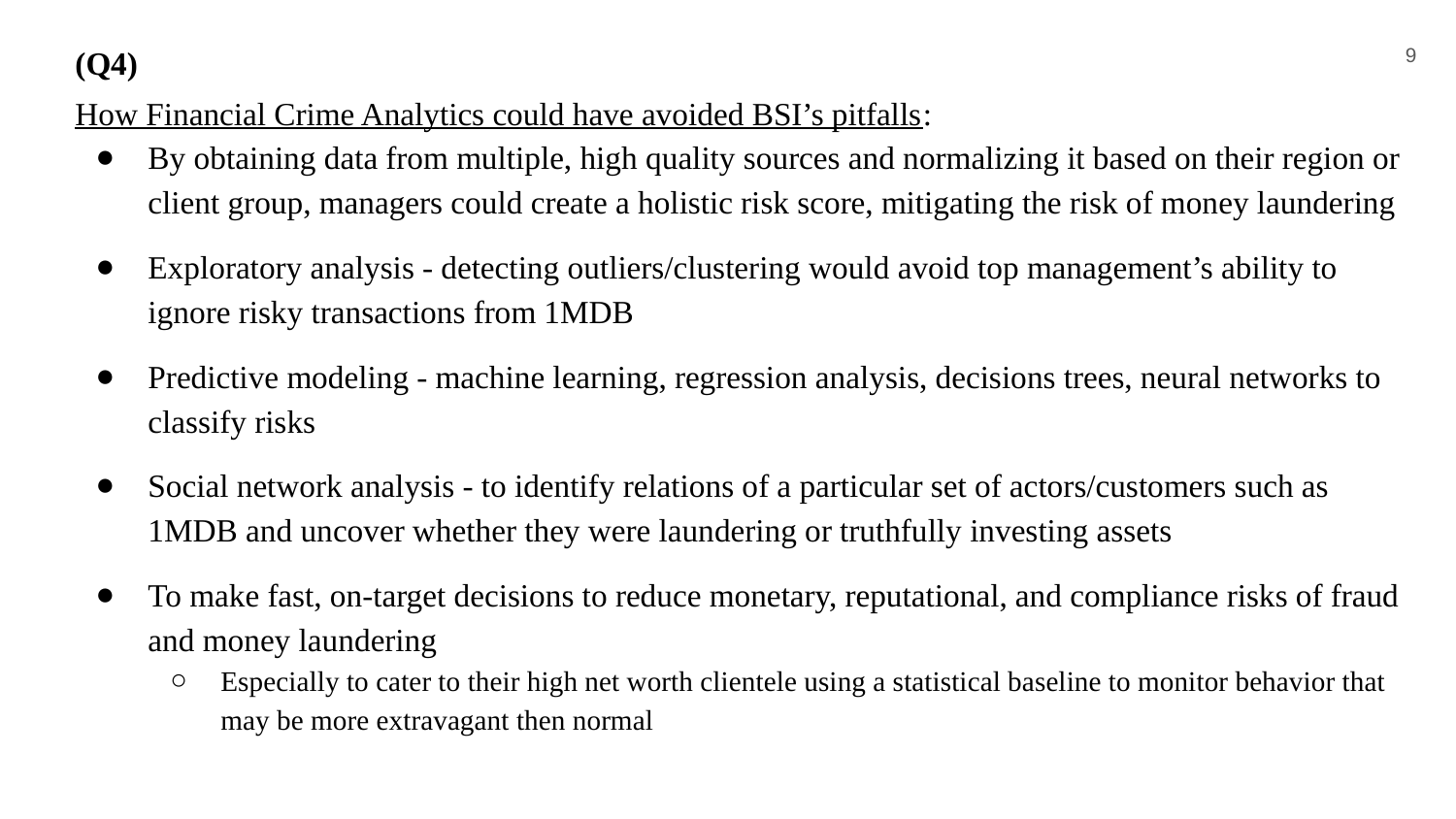

9
# (Q4)

How Financial Crime Analytics could have avoided BSI’s pitfalls:
By obtaining data from multiple, high quality sources and normalizing it based on their region or client group, managers could create a holistic risk score, mitigating the risk of money laundering
Exploratory analysis - detecting outliers/clustering would avoid top management’s ability to ignore risky transactions from 1MDB
Predictive modeling - machine learning, regression analysis, decisions trees, neural networks to classify risks
Social network analysis - to identify relations of a particular set of actors/customers such as 1MDB and uncover whether they were laundering or truthfully investing assets
To make fast, on-target decisions to reduce monetary, reputational, and compliance risks of fraud and money laundering
Especially to cater to their high net worth clientele using a statistical baseline to monitor behavior that may be more extravagant then normal